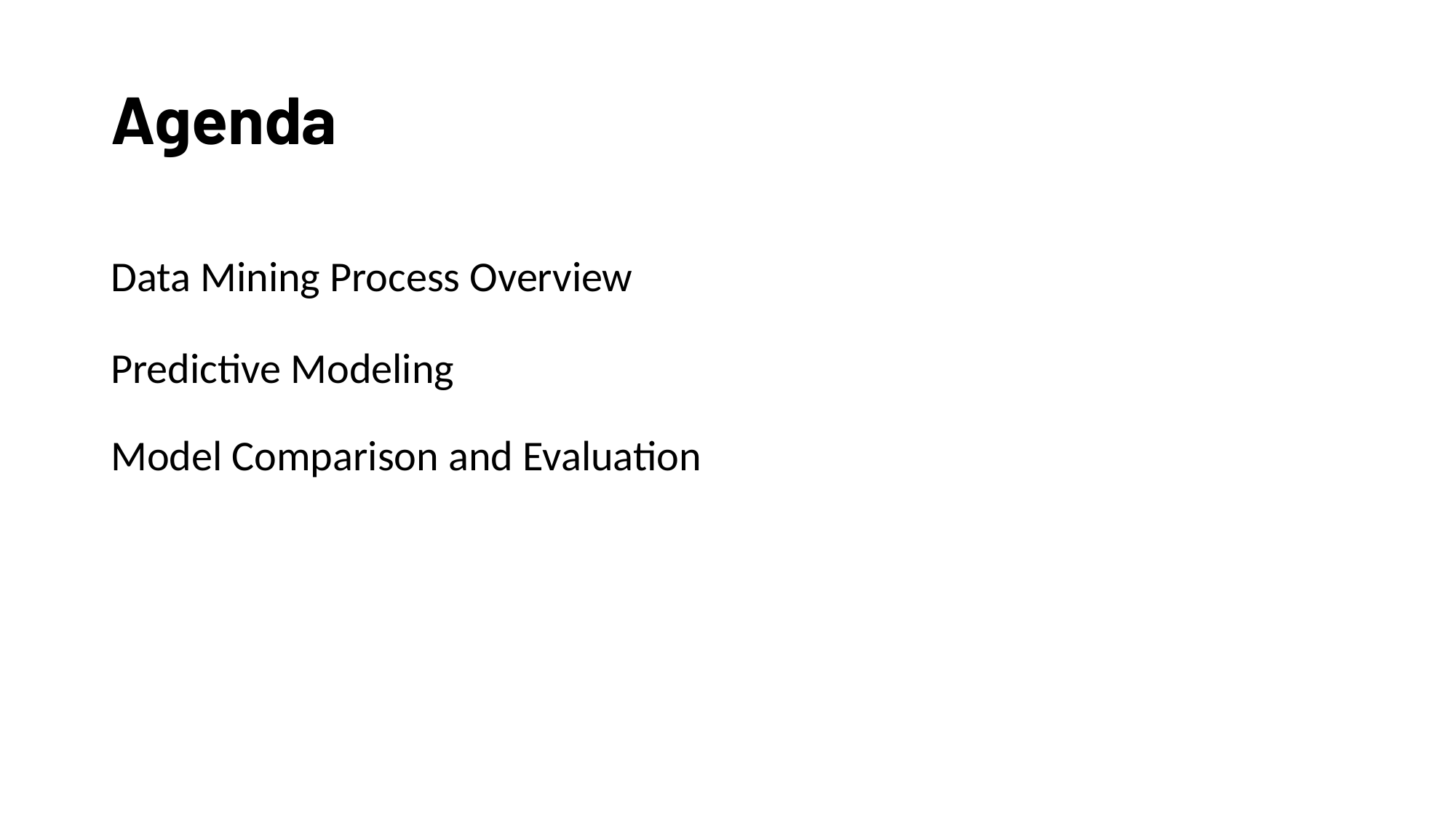

# Agenda
Data Mining Process Overview
Predictive Modeling
Model Comparison and Evaluation